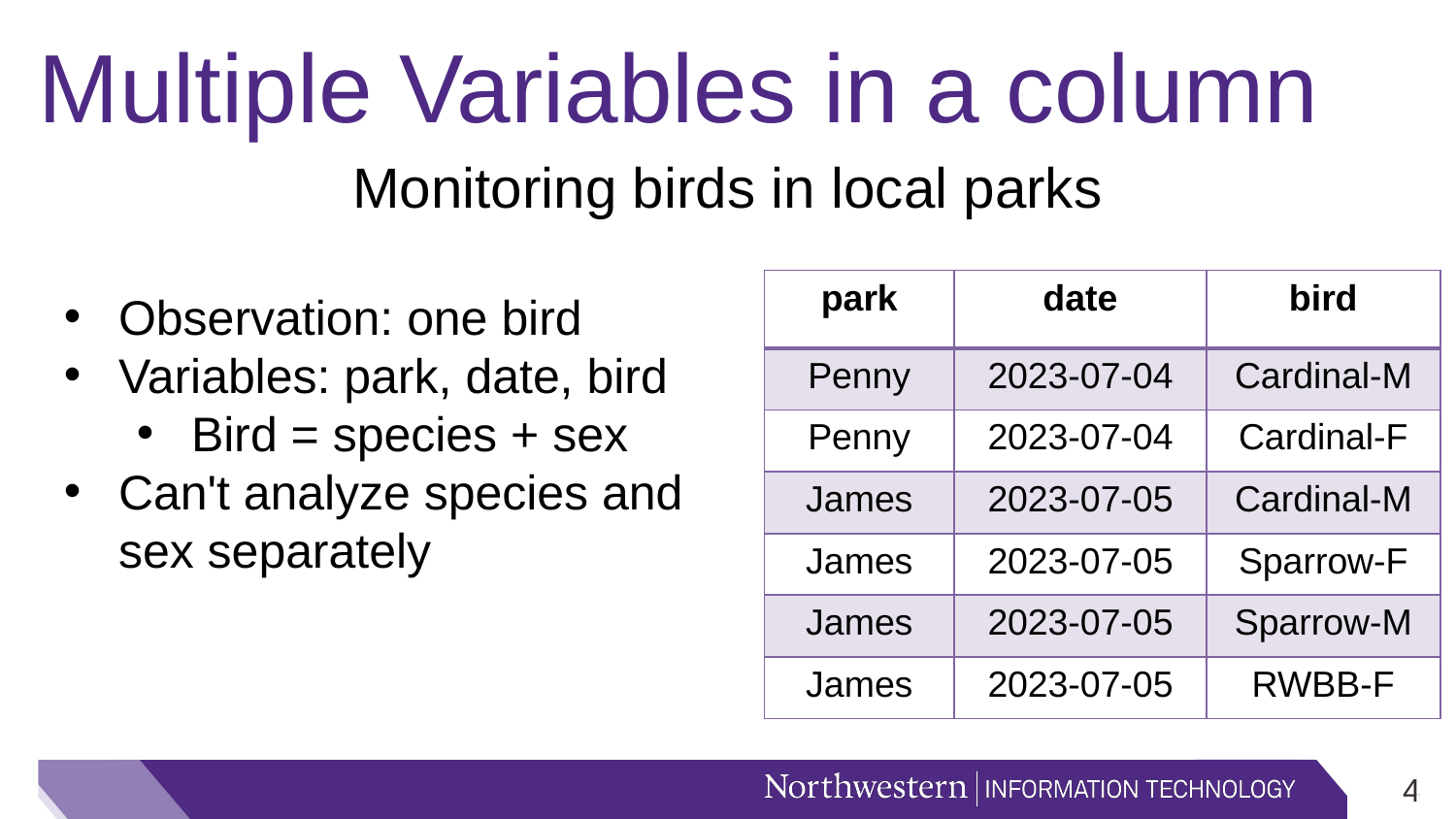

# Multiple Variables in a column
Monitoring birds in local parks
| park | date | bird |
| --- | --- | --- |
| Penny | 2023-07-04 | Cardinal-M |
| Penny | 2023-07-04 | Cardinal-F |
| James | 2023-07-05 | Cardinal-M |
| James | 2023-07-05 | Sparrow-F |
| James | 2023-07-05 | Sparrow-M |
| James | 2023-07-05 | RWBB-F |
Observation: one bird
Variables: park, date, bird
Bird = species + sex
Can't analyze species and sex separately
4